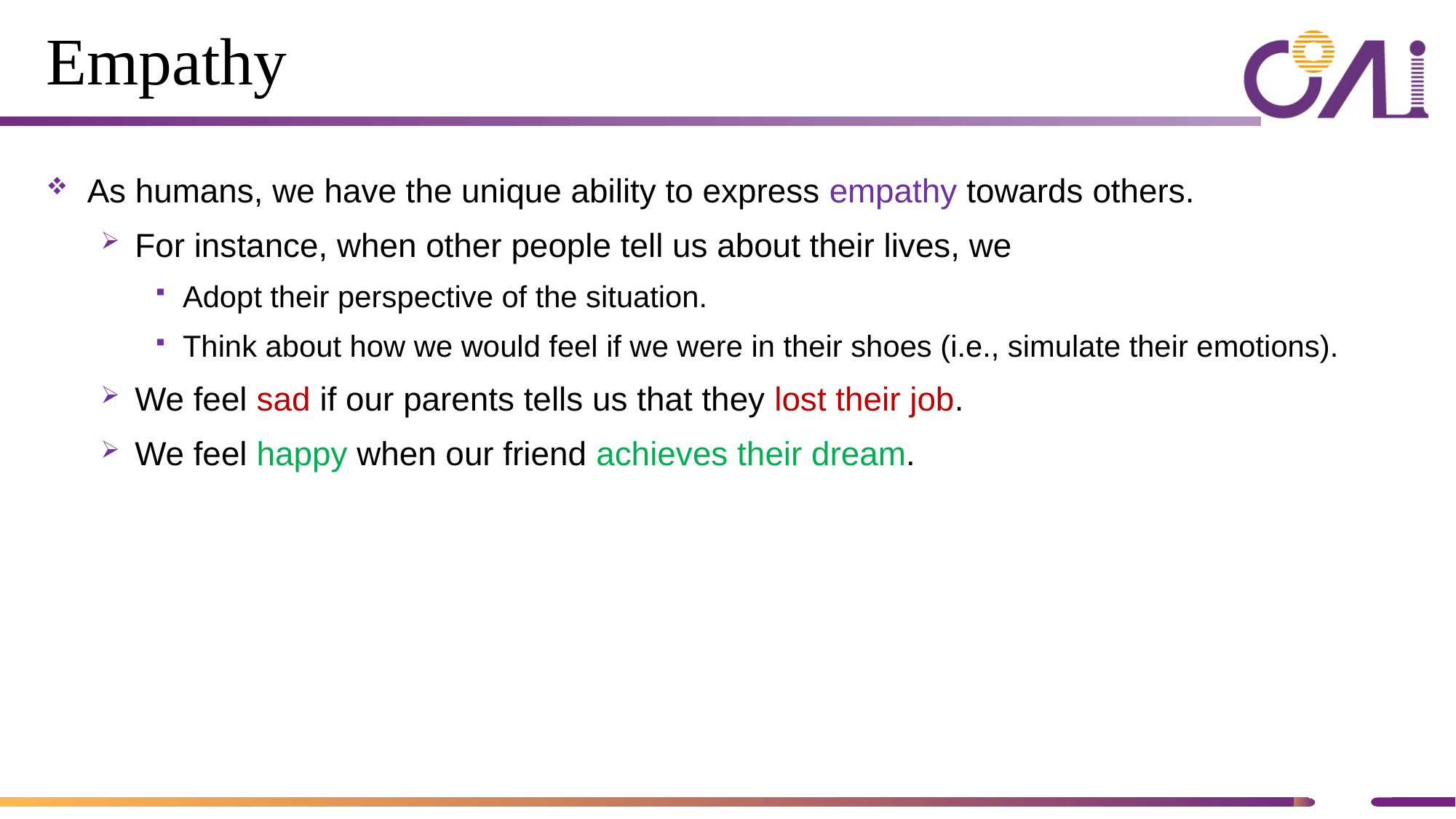

# Empathy
As humans, we have the unique ability to express empathy towards others.
For instance, when other people tell us about their lives, we
Adopt their perspective of the situation.
Think about how we would feel if we were in their shoes (i.e., simulate their emotions).
We feel sad if our parents tells us that they lost their job.
We feel happy when our friend achieves their dream.

6